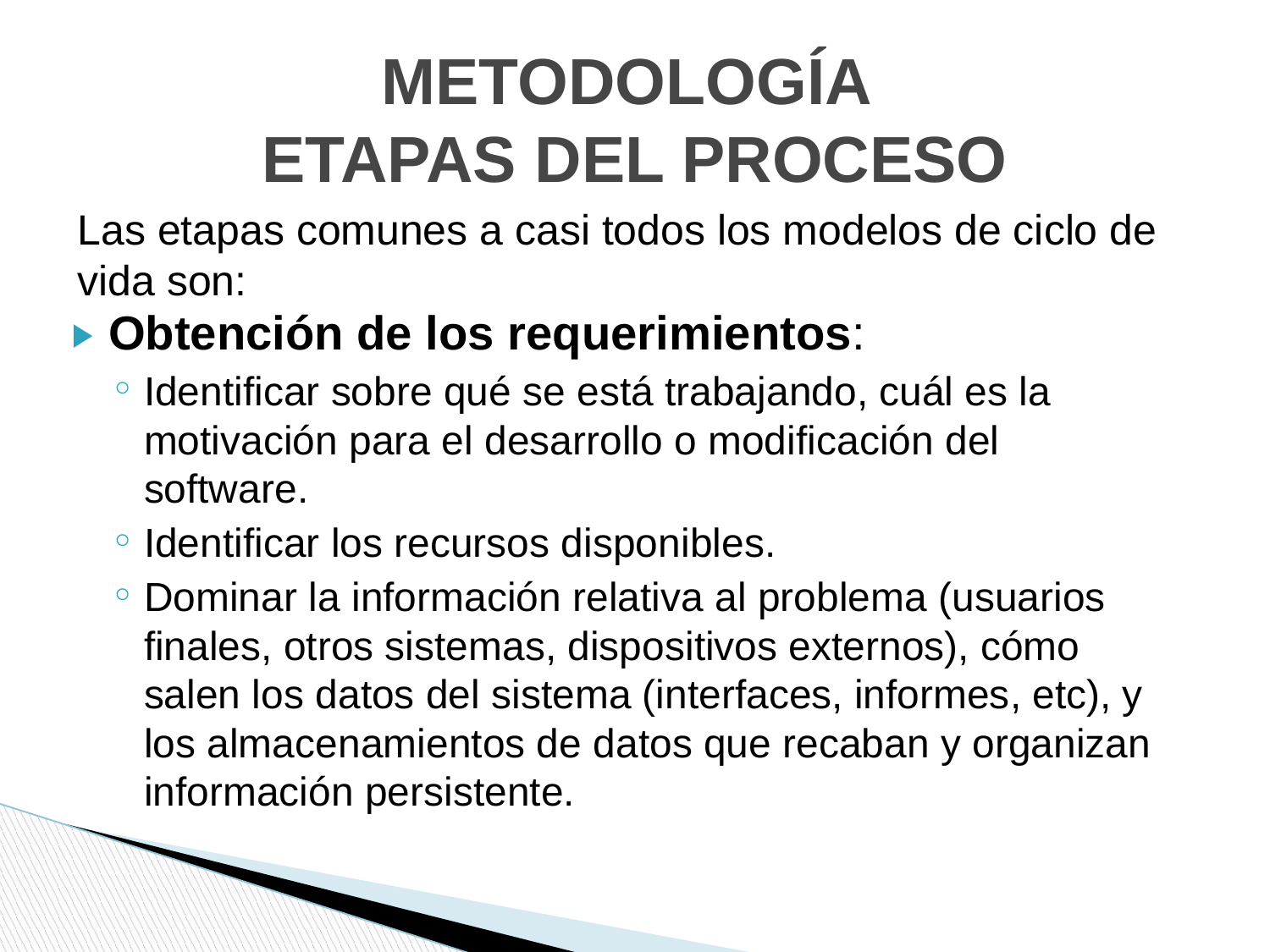

# METODOLOGÍA ETAPAS DEL PROCESO
Las etapas comunes a casi todos los modelos de ciclo de vida son:
Obtención de los requerimientos:
Identificar sobre qué se está trabajando, cuál es la motivación para el desarrollo o modificación del software.
Identificar los recursos disponibles.
Dominar la información relativa al problema (usuarios finales, otros sistemas, dispositivos externos), cómo salen los datos del sistema (interfaces, informes, etc), y los almacenamientos de datos que recaban y organizan información persistente.